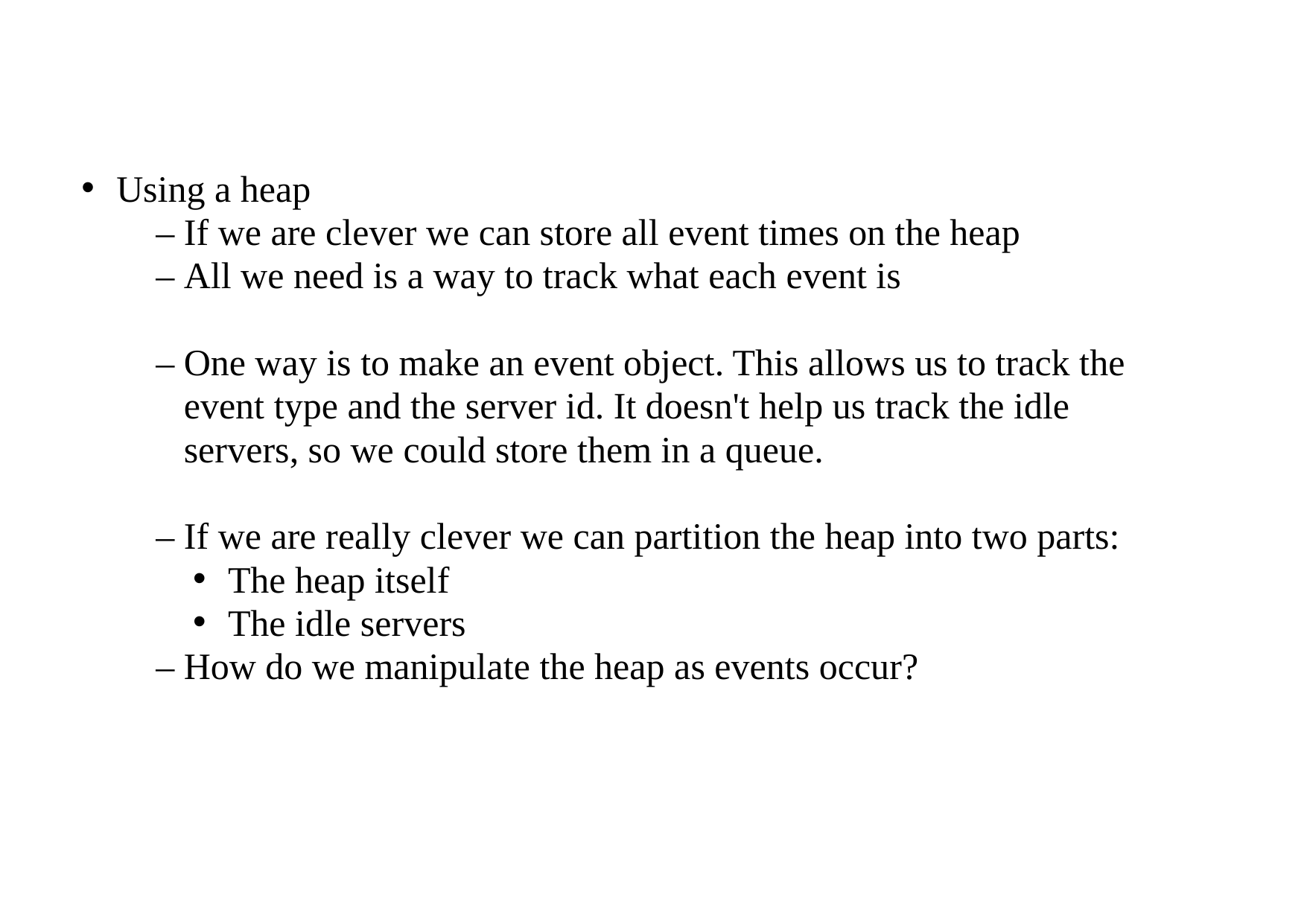

Using a heap
        – If we are clever we can store all event times on the heap
        – All we need is a way to track what each event is

        – One way is to make an event object. This allows us to track the
           event type and the server id. It doesn't help us track the idle
           servers, so we could store them in a queue.

        – If we are really clever we can partition the heap into two parts:
The heap itself
The idle servers
        – How do we manipulate the heap as events occur?